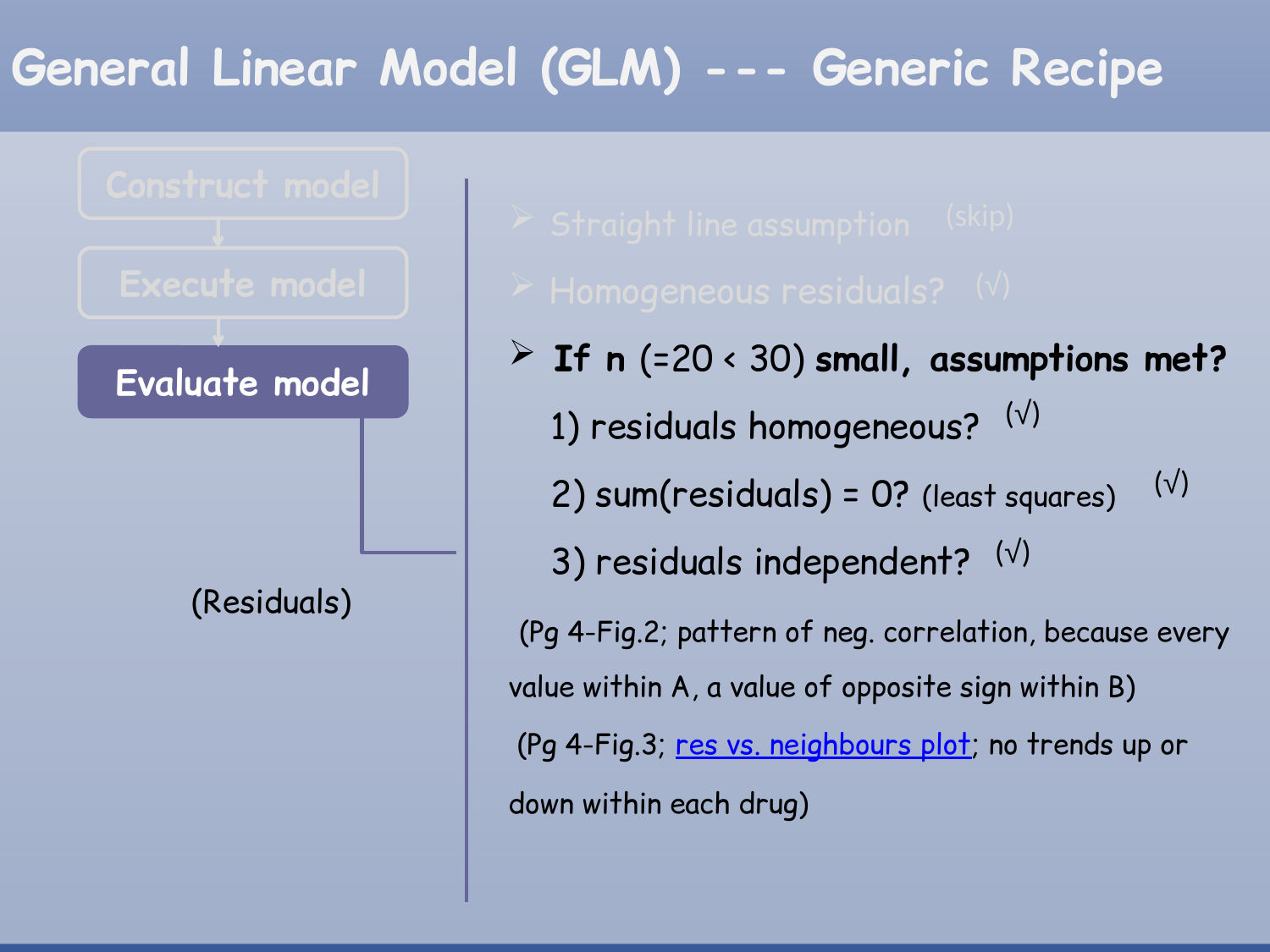

General Linear Model (GLM) --- Generic Recipe

Construct model
 Straight line assumption
 Homogeneous residuals?
 If n (=20 < 30) small, assumptions met?
    1) residuals homogeneous?
    2) sum(residuals) = 0? (least squares)
    3) residuals independent?
 (Pg 4-Fig.2; pattern of neg. correlation, because every value within A, a value of opposite sign within B)
 (Pg 4-Fig.3; res vs. neighbours plot; no trends up or down within each drug)
(skip)
Execute model
(√)
Evaluate model
(√)
(√)
(√)
(Residuals)